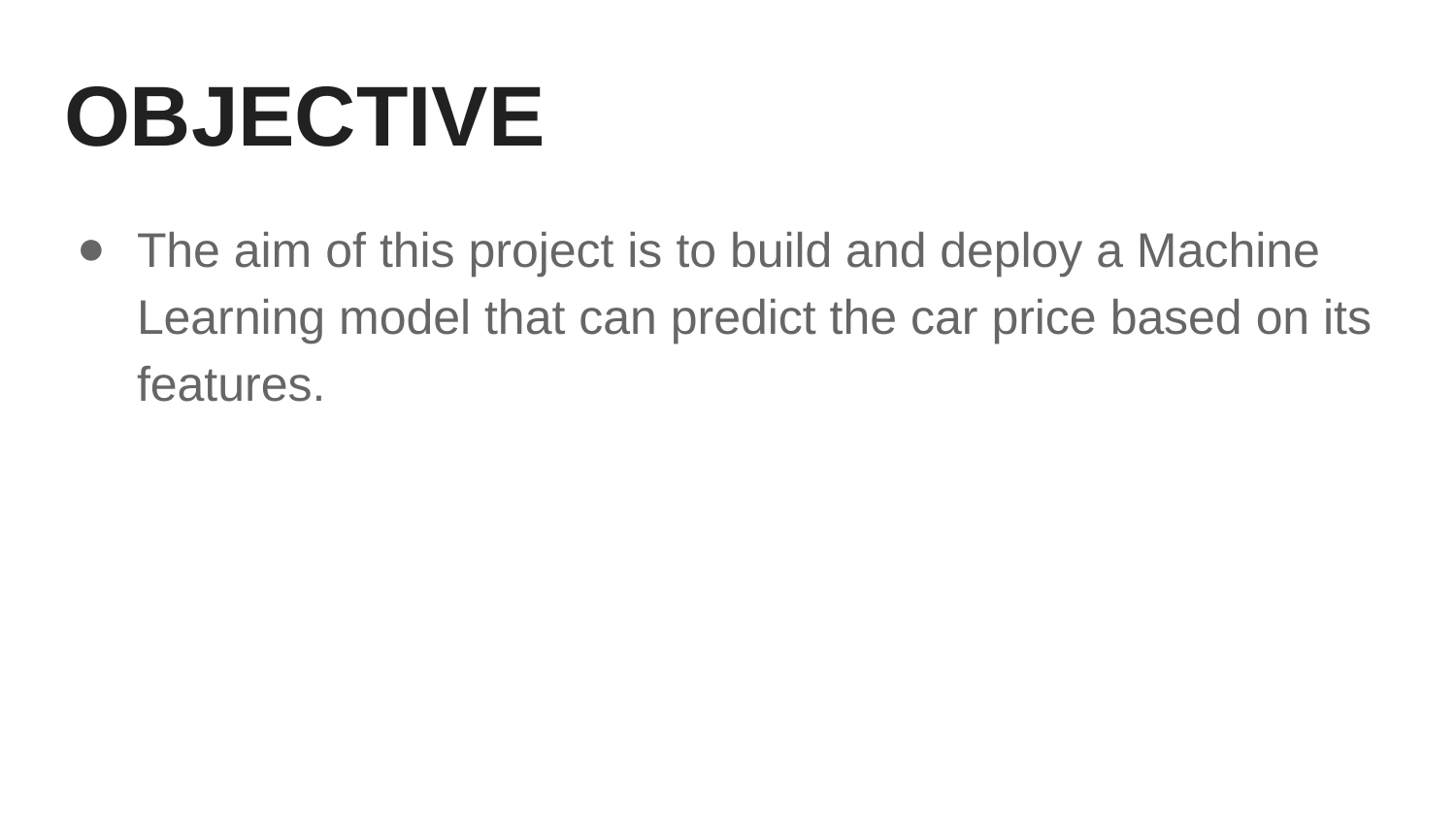

# OBJECTIVE
The aim of this project is to build and deploy a Machine Learning model that can predict the car price based on its features.